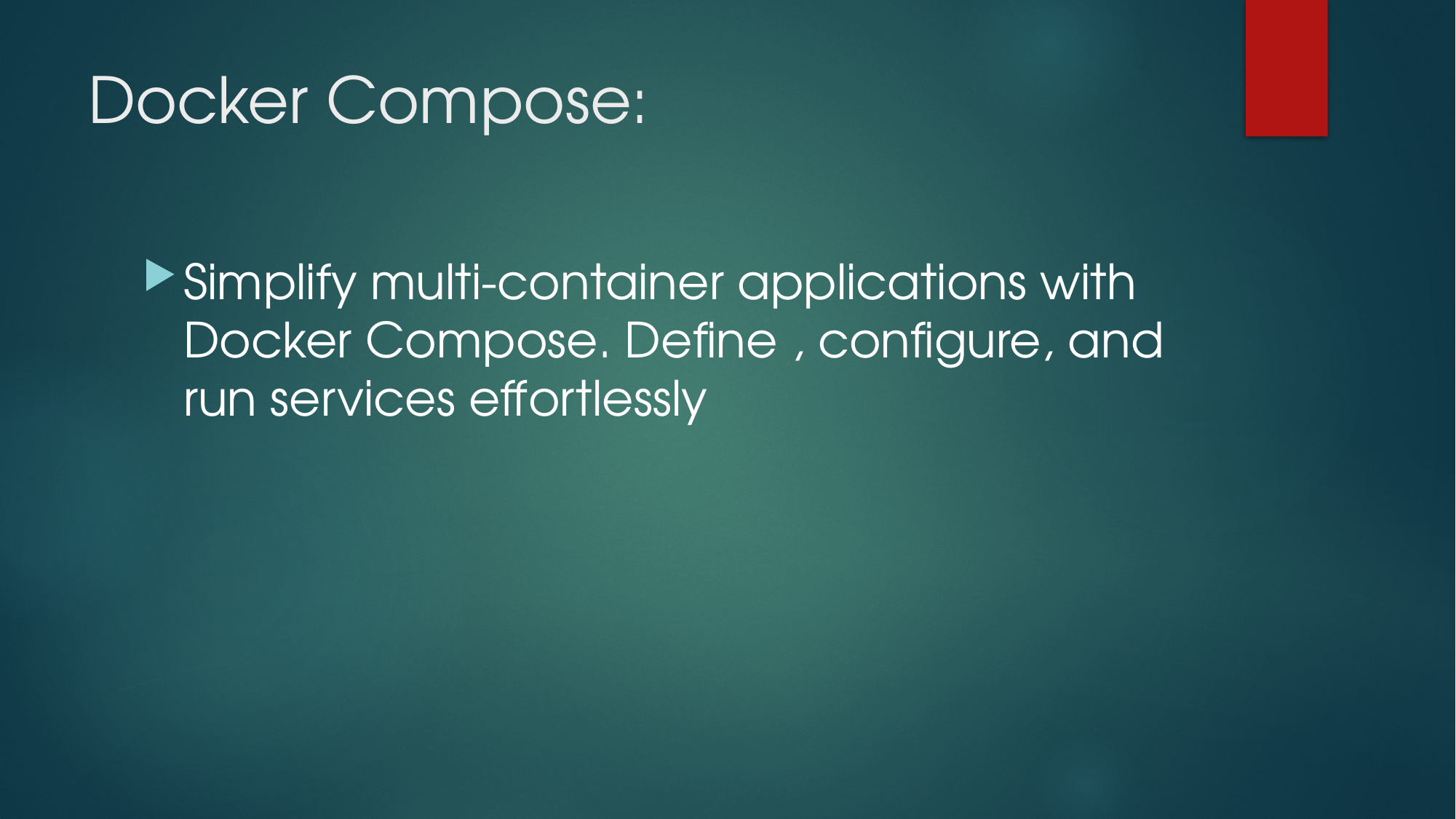

# Docker Compose:
Simplify multi-container applications with Docker Compose. Define , configure, and run services effortlessly